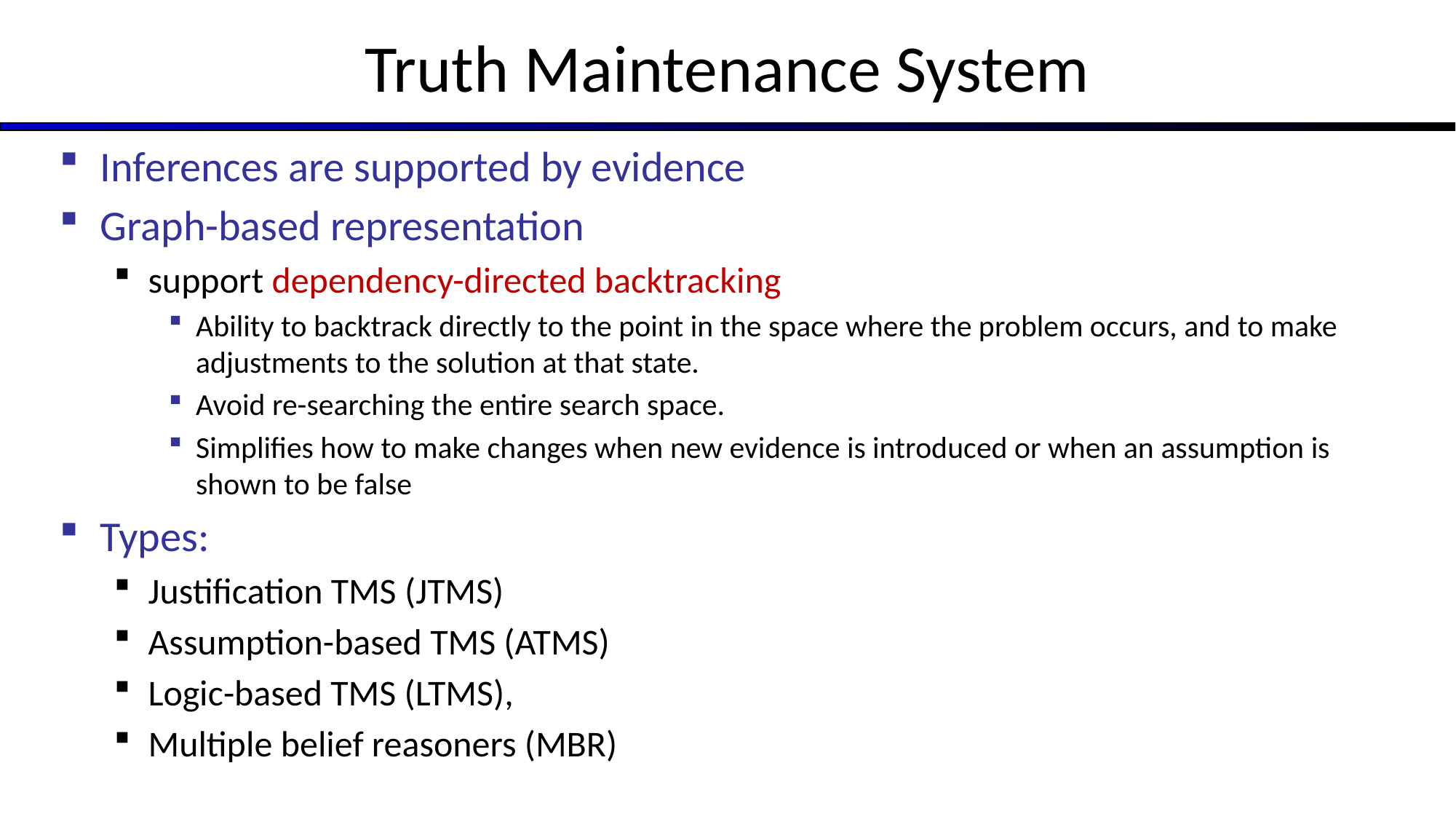

# Truth Maintenance System
Inferences are supported by evidence
Graph-based representation
support dependency-directed backtracking
Ability to backtrack directly to the point in the space where the problem occurs, and to make adjustments to the solution at that state.
Avoid re-searching the entire search space.
Simplifies how to make changes when new evidence is introduced or when an assumption is shown to be false
Types:
Justification TMS (JTMS)
Assumption-based TMS (ATMS)
Logic-based TMS (LTMS),
Multiple belief reasoners (MBR)